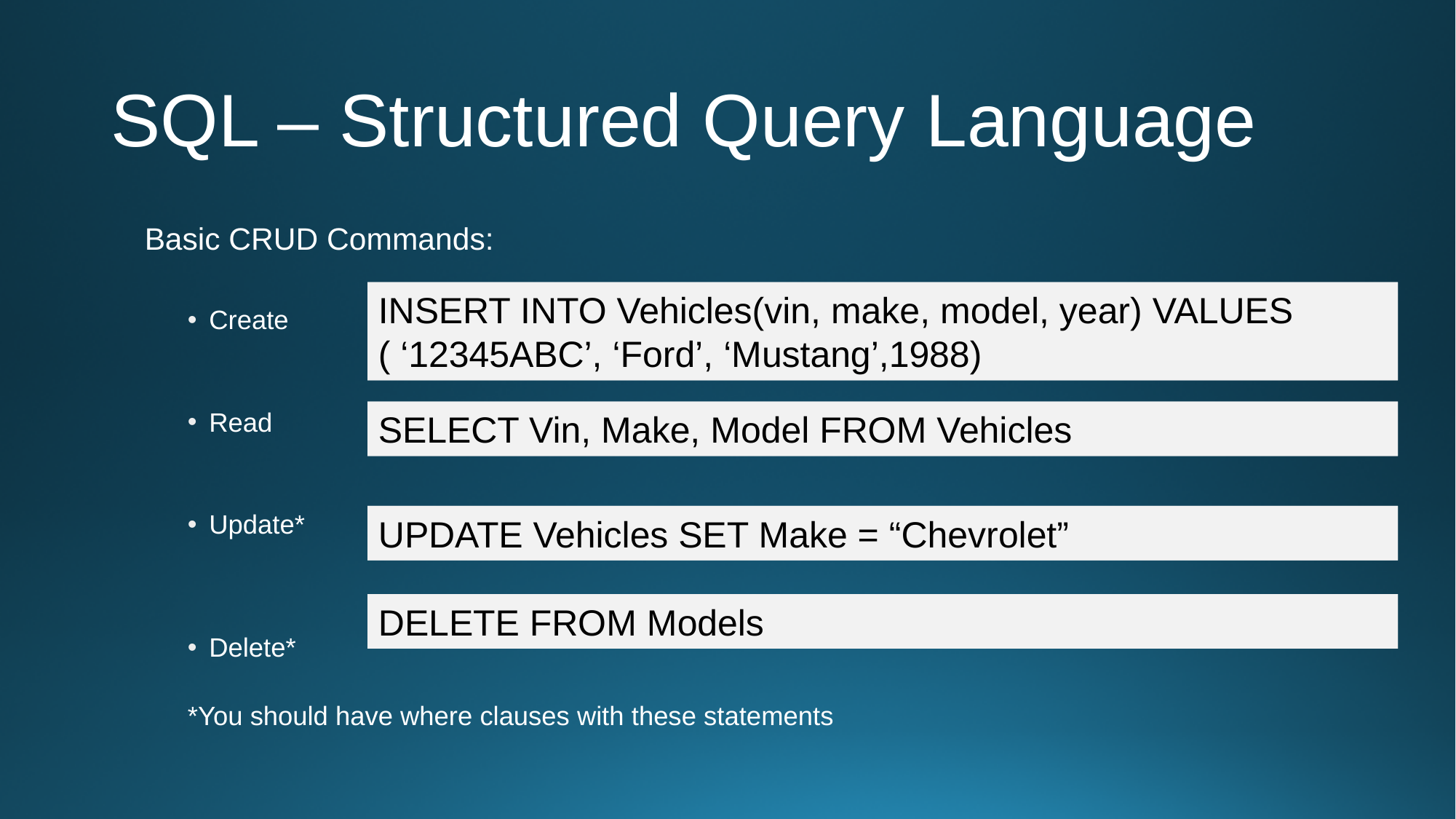

# SQL – Structured Query Language
Basic CRUD Commands:

Create

Read

Update*

Delete*

*You should have where clauses with these statements

INSERT INTO Vehicles(vin, make, model, year) VALUES ( ‘12345ABC’, ‘Ford’, ‘Mustang’,1988)
INSERT INTO Vehicles(vin, make, model, year) VALUES ( ‘12345ABC’, ‘Ford’, ‘Mustang’,1988)
SELECT Vin, Make, Model FROM Vehicles
SELECT Vin, Make, Model FROM Vehicles
UPDATE Vehicles SET Make = “Chevrolet”
UPDATE Vehicles SET Make = “Chevrolet”
Delete From Models
DELETE FROM Models